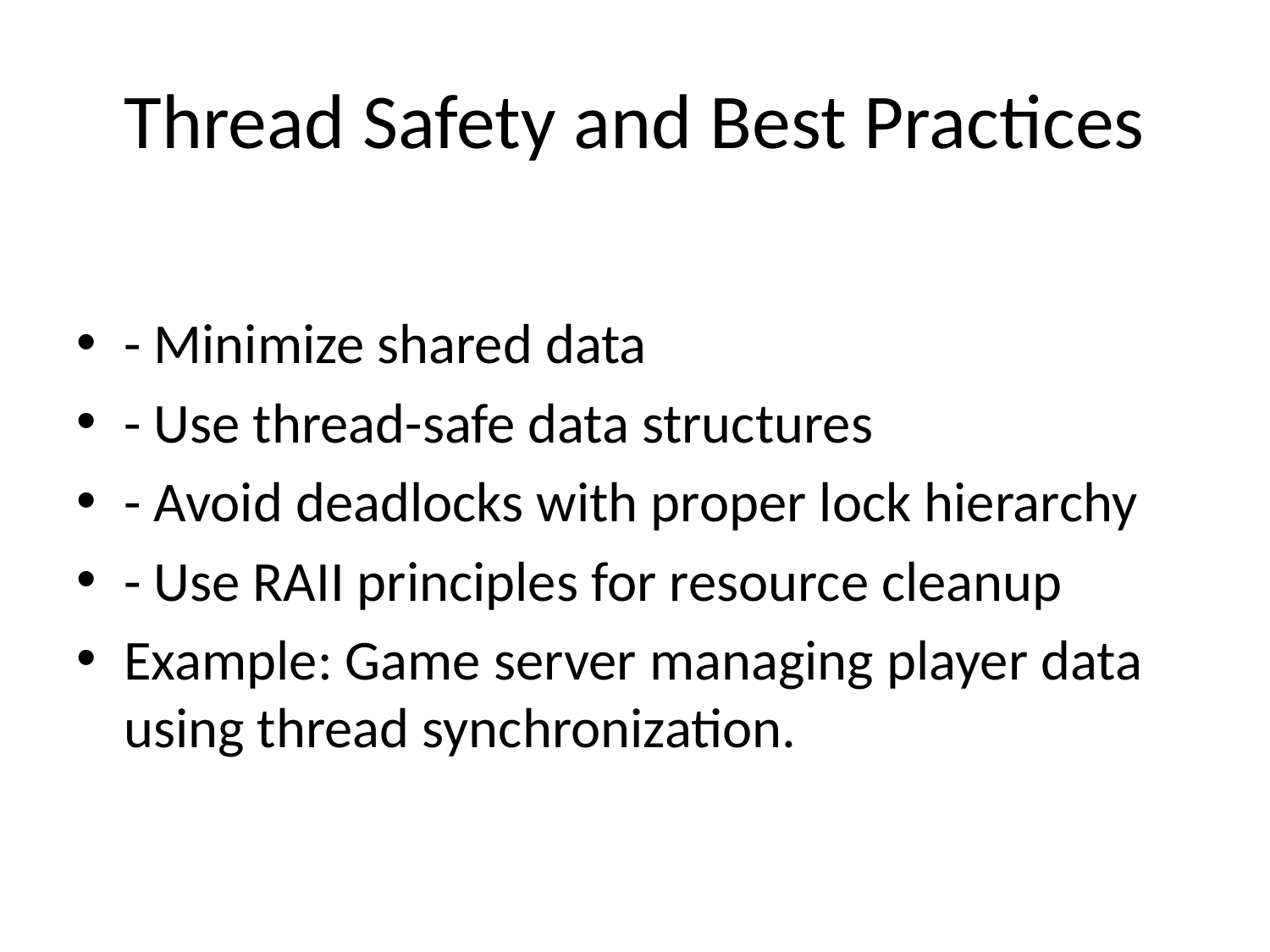

# Thread Safety and Best Practices

- Minimize shared data
- Use thread-safe data structures
- Avoid deadlocks with proper lock hierarchy
- Use RAII principles for resource cleanup
Example: Game server managing player data using thread synchronization.